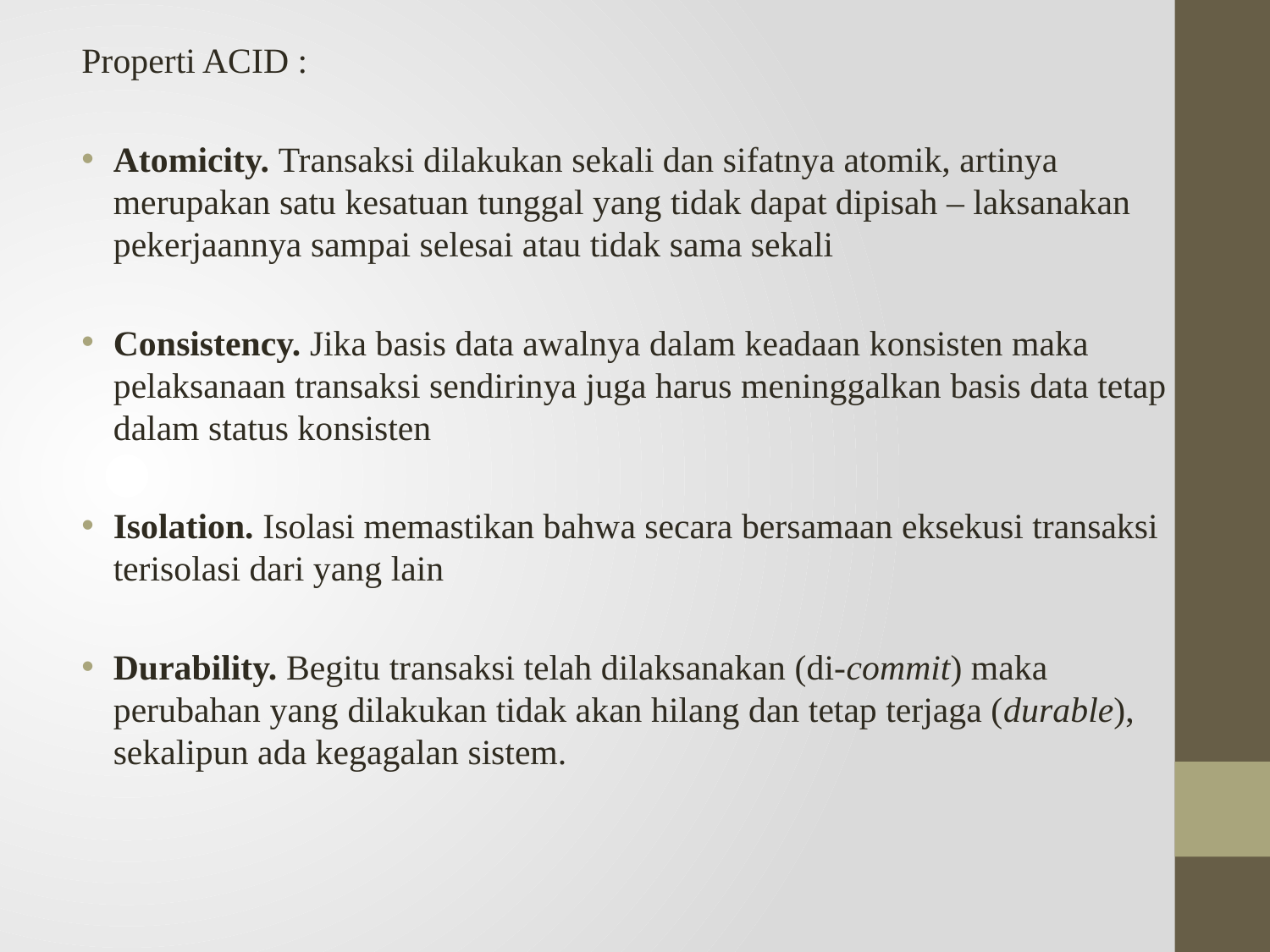

Properti ACID :

Atomicity. Transaksi dilakukan sekali dan sifatnya atomik, artinya merupakan satu kesatuan tunggal yang tidak dapat dipisah – laksanakan pekerjaannya sampai selesai atau tidak sama sekali

Consistency. Jika basis data awalnya dalam keadaan konsisten maka pelaksanaan transaksi sendirinya juga harus meninggalkan basis data tetap dalam status konsisten

Isolation. Isolasi memastikan bahwa secara bersamaan eksekusi transaksi terisolasi dari yang lain

Durability. Begitu transaksi telah dilaksanakan (di-commit) maka perubahan yang dilakukan tidak akan hilang dan tetap terjaga (durable), sekalipun ada kegagalan sistem.